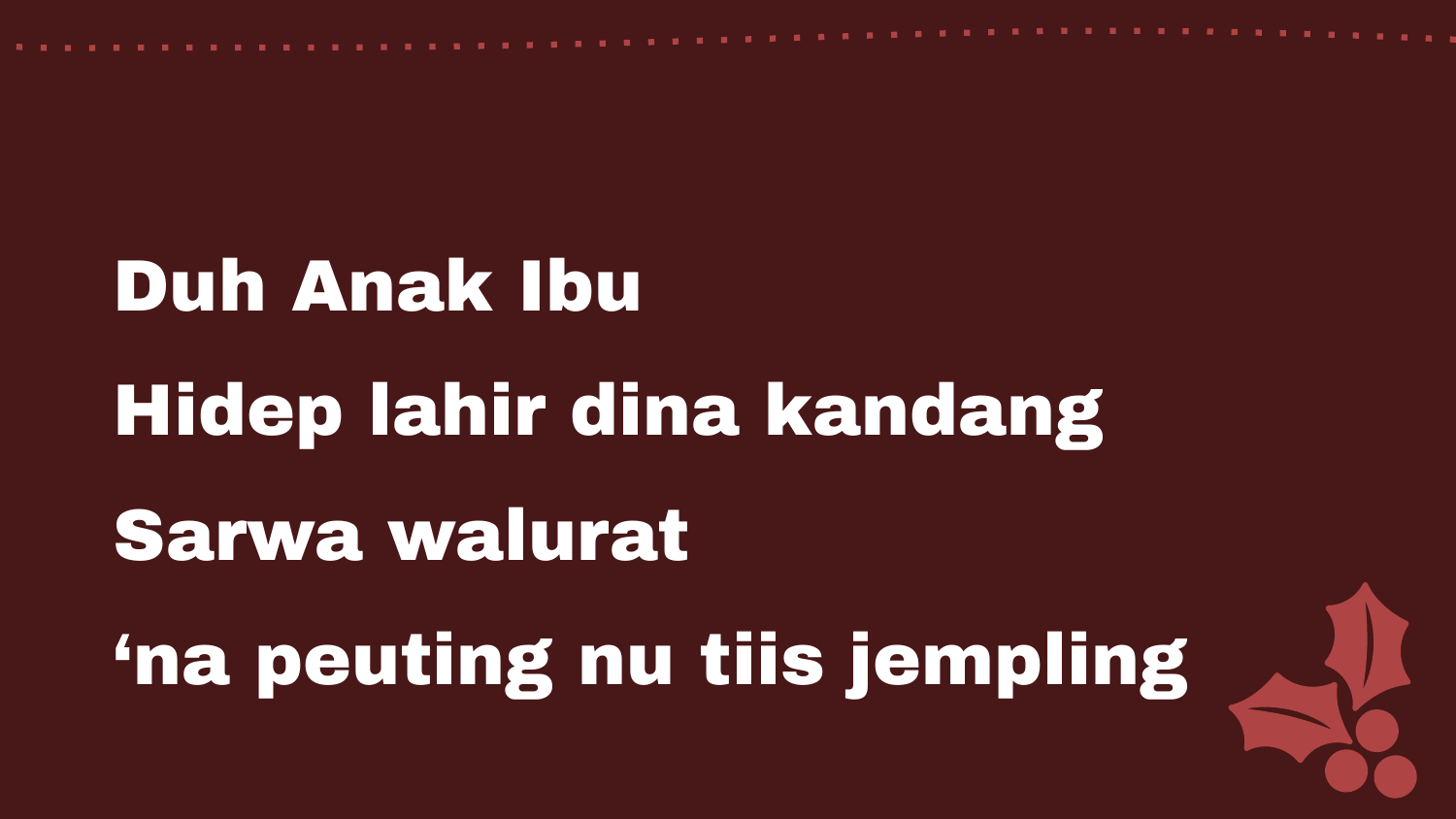

Duh Anak Ibu
Hidep lahir dina kandang
Sarwa walurat
‘na peuting nu tiis jempling